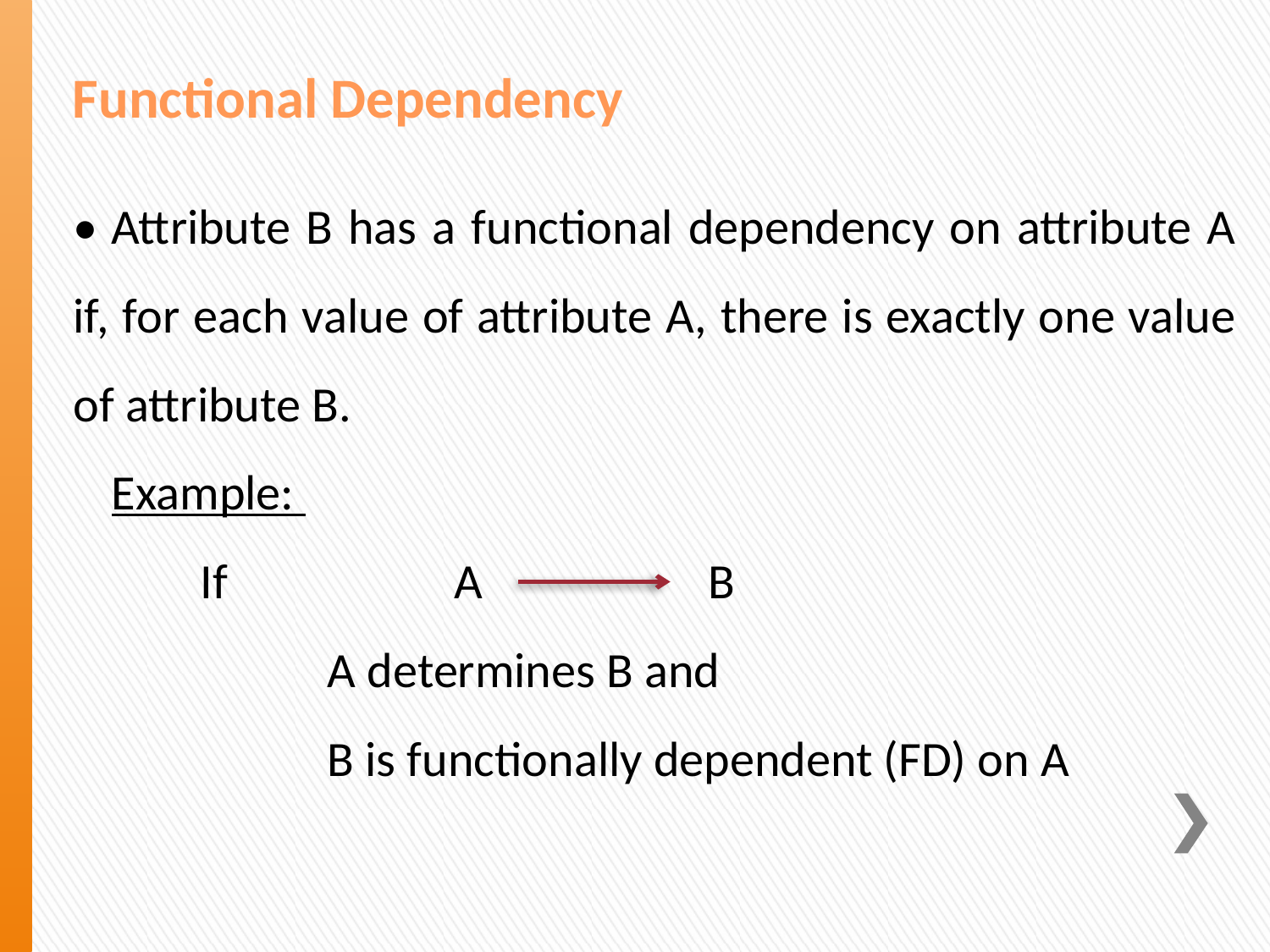

Functional Dependency
•	Attribute B has a functional dependency on attribute A if, for each value of attribute A, there is exactly one value of attribute B.
	Example:
 		If 		A  		B
			A determines B and
			B is functionally dependent (FD) on A